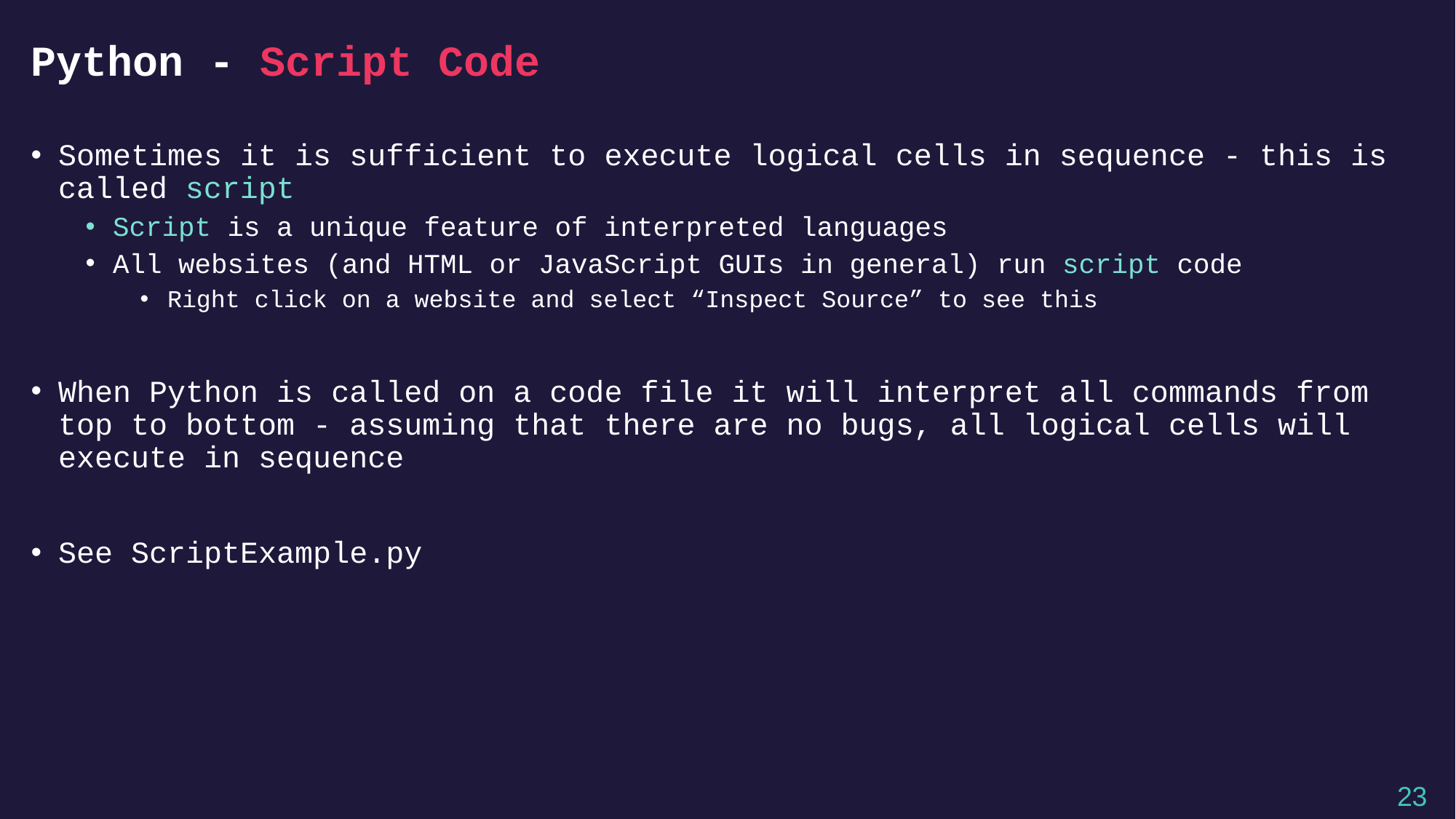

# Python - Script Code
Sometimes it is sufficient to execute logical cells in sequence - this is called script
Script is a unique feature of interpreted languages
All websites (and HTML or JavaScript GUIs in general) run script code
Right click on a website and select “Inspect Source” to see this

When Python is called on a code file it will interpret all commands from top to bottom - assuming that there are no bugs, all logical cells will execute in sequence

See ScriptExample.py